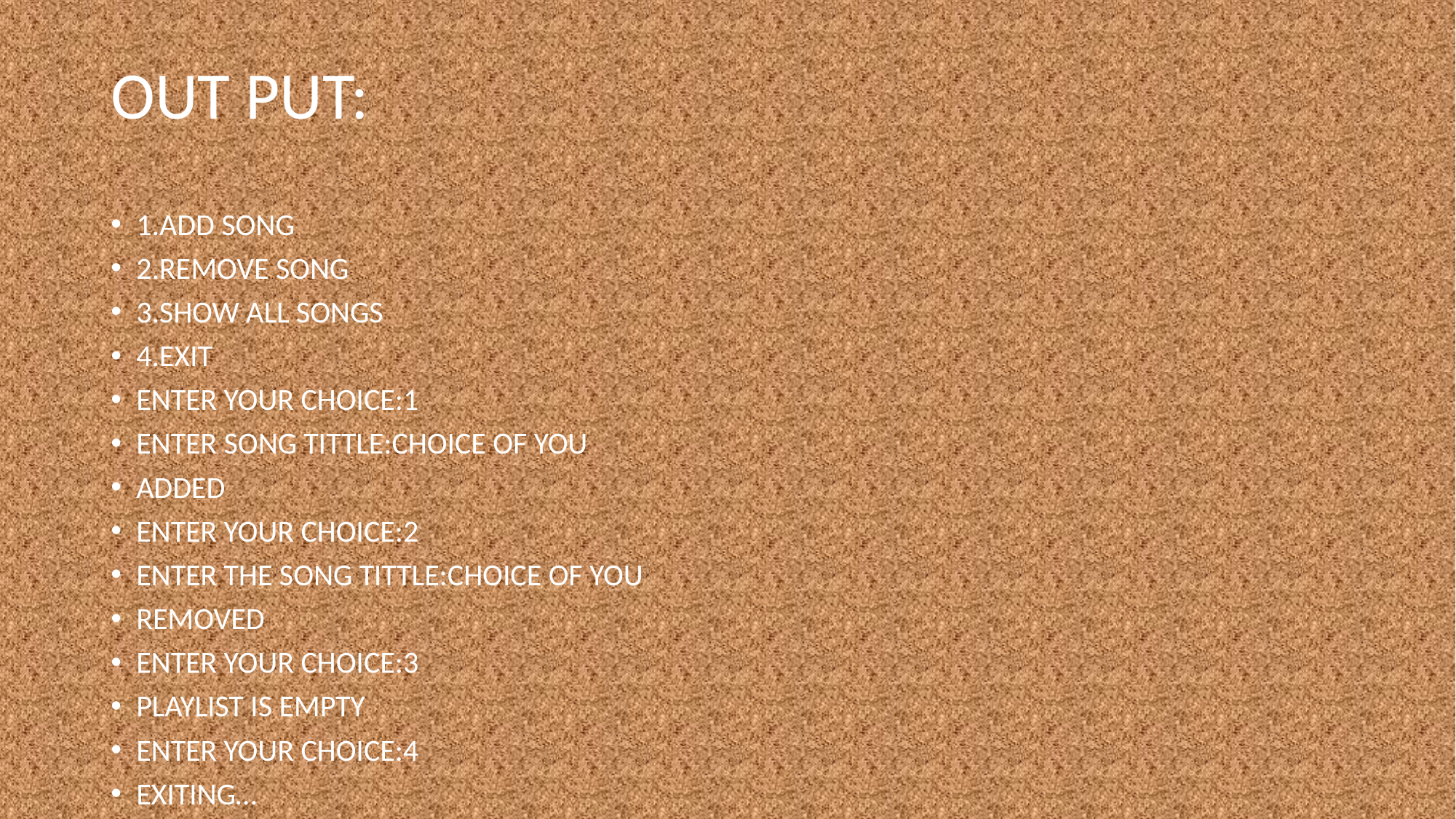

# OUT PUT:
1.ADD SONG
2.REMOVE SONG
3.SHOW ALL SONGS
4.EXIT
ENTER YOUR CHOICE:1
ENTER SONG TITTLE:CHOICE OF YOU
ADDED
ENTER YOUR CHOICE:2
ENTER THE SONG TITTLE:CHOICE OF YOU
REMOVED
ENTER YOUR CHOICE:3
PLAYLIST IS EMPTY
ENTER YOUR CHOICE:4
EXITING…